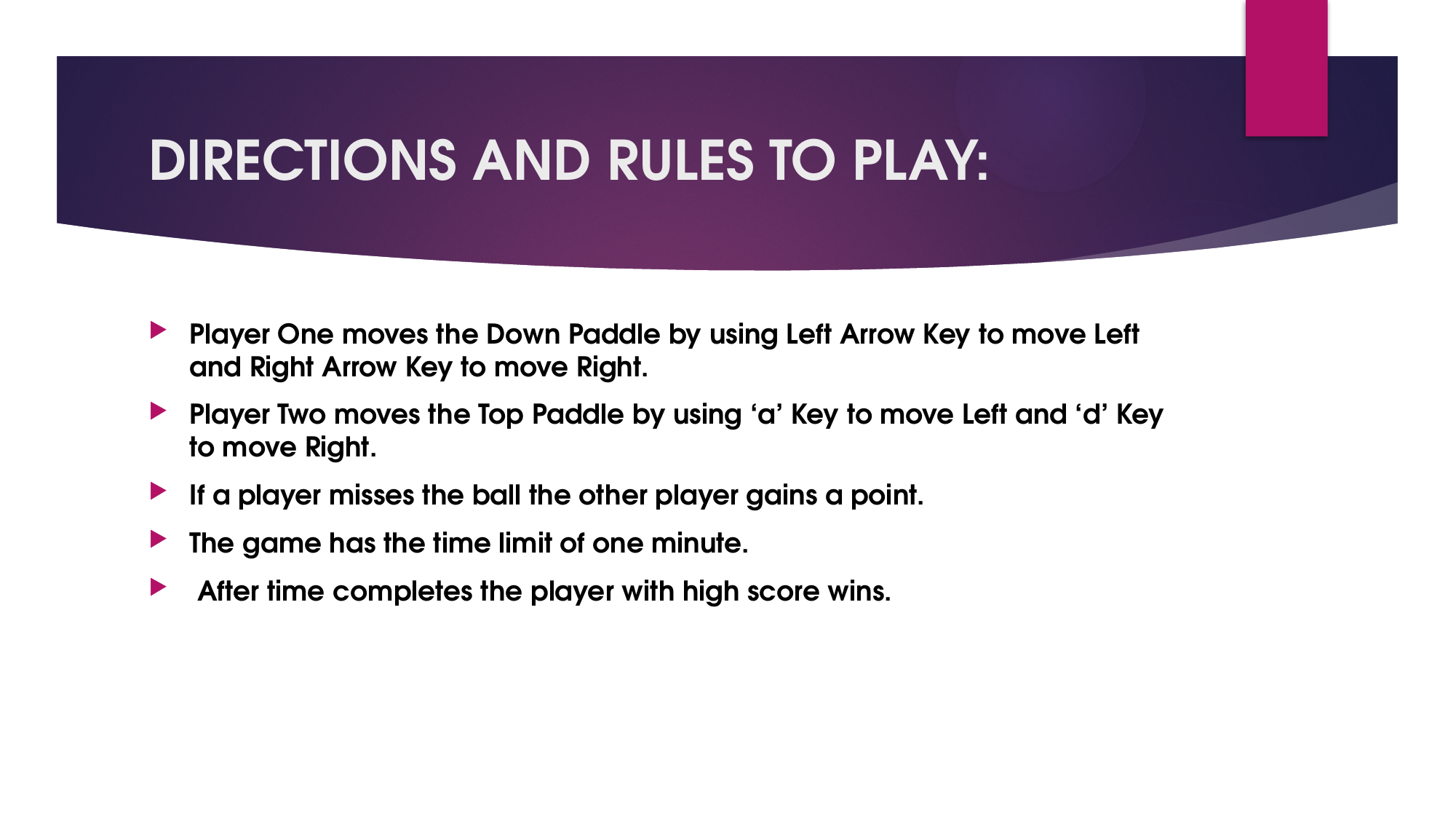

# DIRECTIONS AND RULES TO PLAY:
Player One moves the Down Paddle by using Left Arrow Key to move Left and Right Arrow Key to move Right.
Player Two moves the Top Paddle by using ‘a’ Key to move Left and ‘d’ Key to move Right.
If a player misses the ball the other player gains a point.
The game has the time limit of one minute.
 After time completes the player with high score wins.